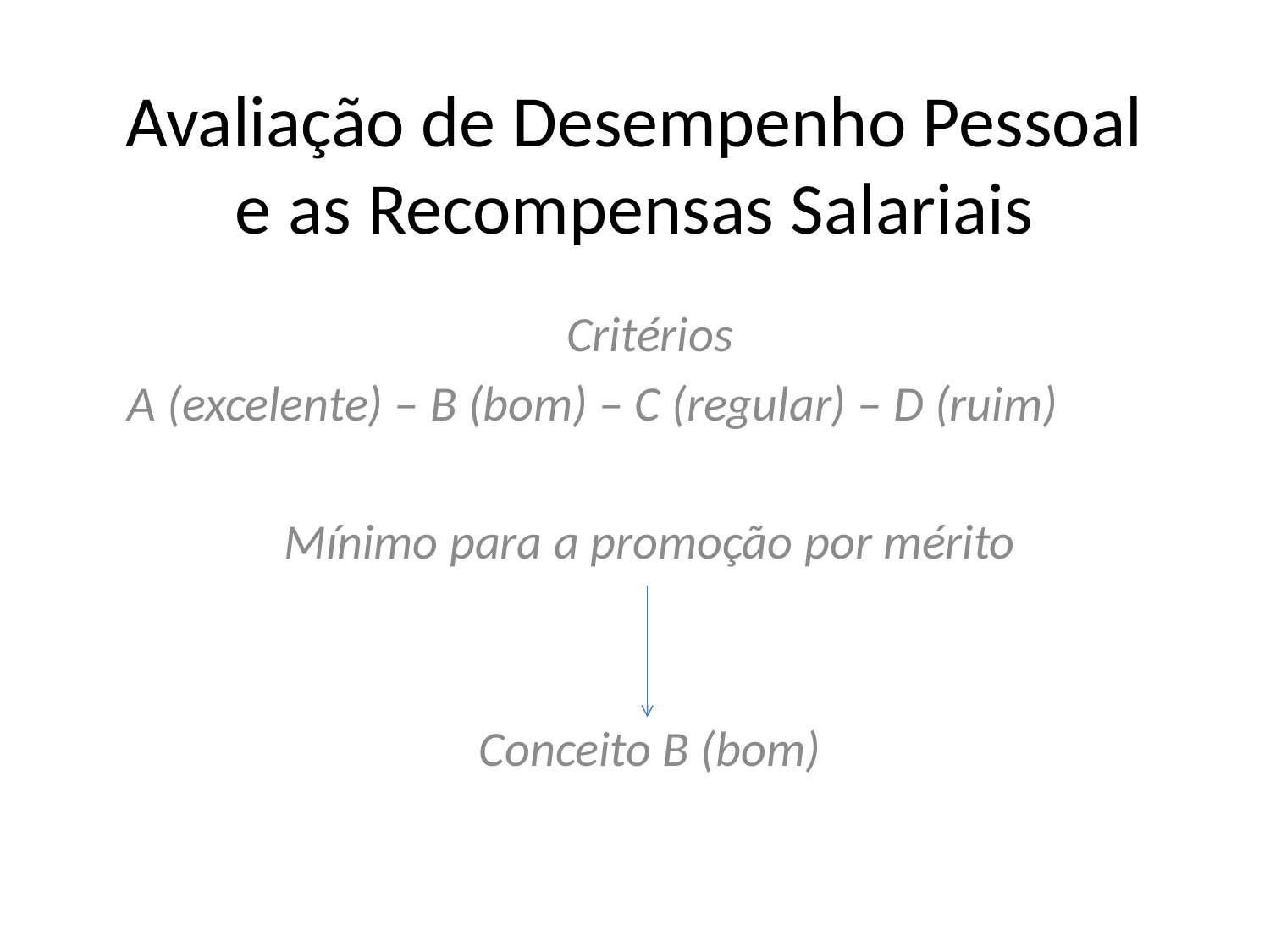

# Avaliação de Desempenho Pessoal e as Recompensas Salariais
Critérios
A (excelente) – B (bom) – C (regular) – D (ruim)

Mínimo para a promoção por mérito

Conceito B (bom)